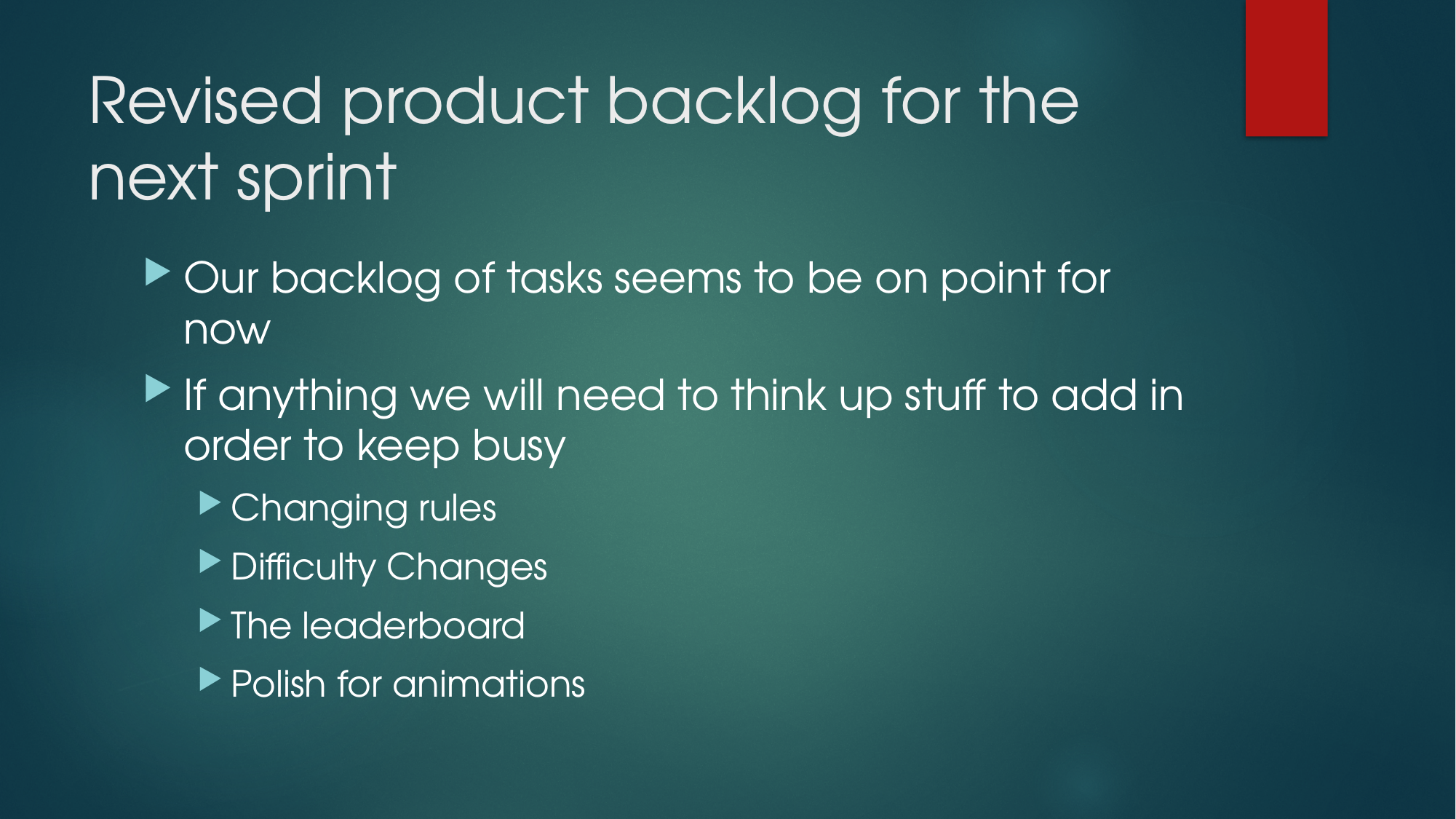

# Revised product backlog for the next sprint
Our backlog of tasks seems to be on point for now
If anything we will need to think up stuff to add in order to keep busy
Changing rules
Difficulty Changes
The leaderboard
Polish for animations